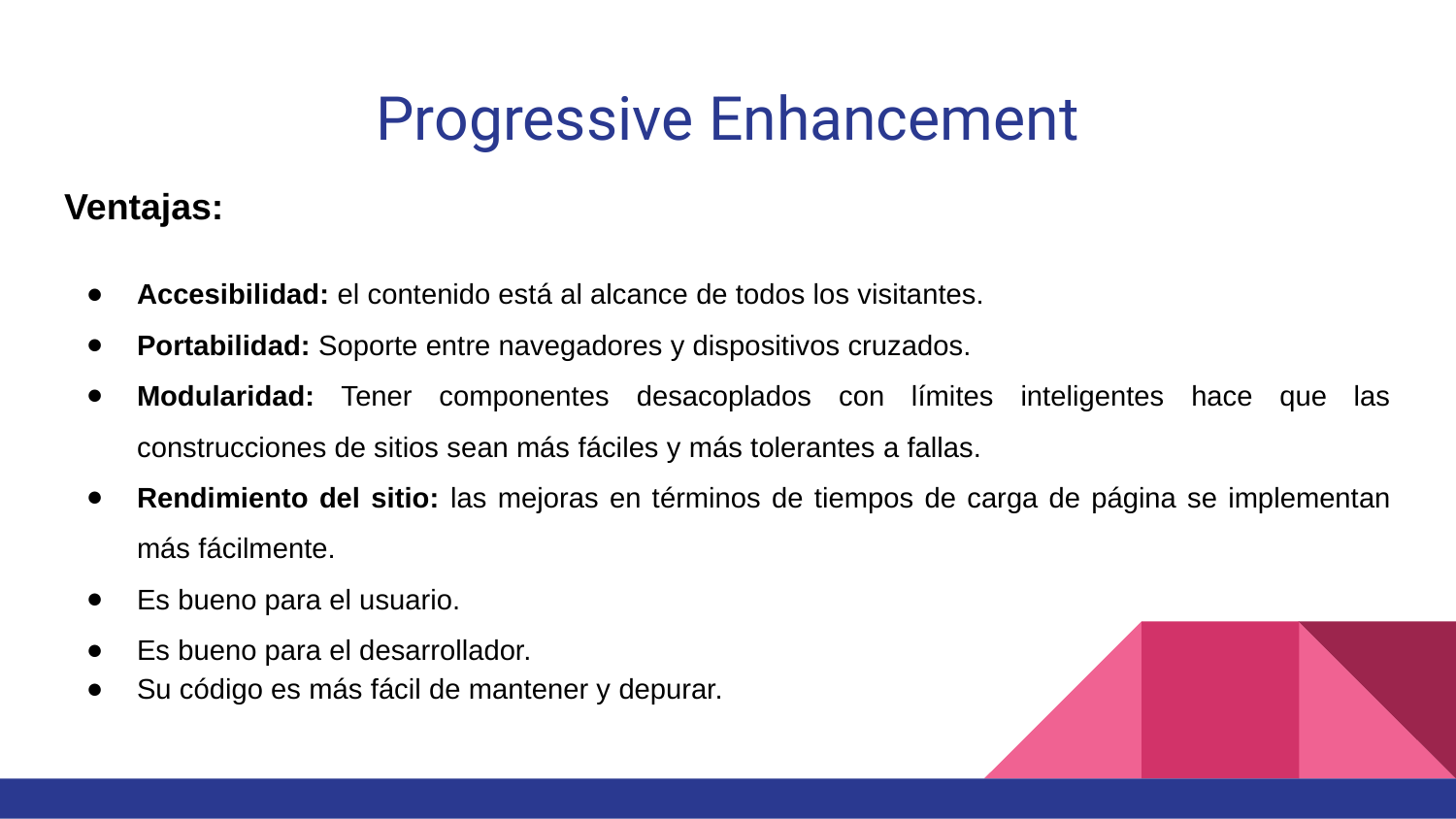

# Progressive Enhancement
Ventajas:
Accesibilidad: el contenido está al alcance de todos los visitantes.
Portabilidad: Soporte entre navegadores y dispositivos cruzados.
Modularidad: Tener componentes desacoplados con límites inteligentes hace que las construcciones de sitios sean más fáciles y más tolerantes a fallas.
Rendimiento del sitio: las mejoras en términos de tiempos de carga de página se implementan más fácilmente.
Es bueno para el usuario.
Es bueno para el desarrollador.
Su código es más fácil de mantener y depurar.